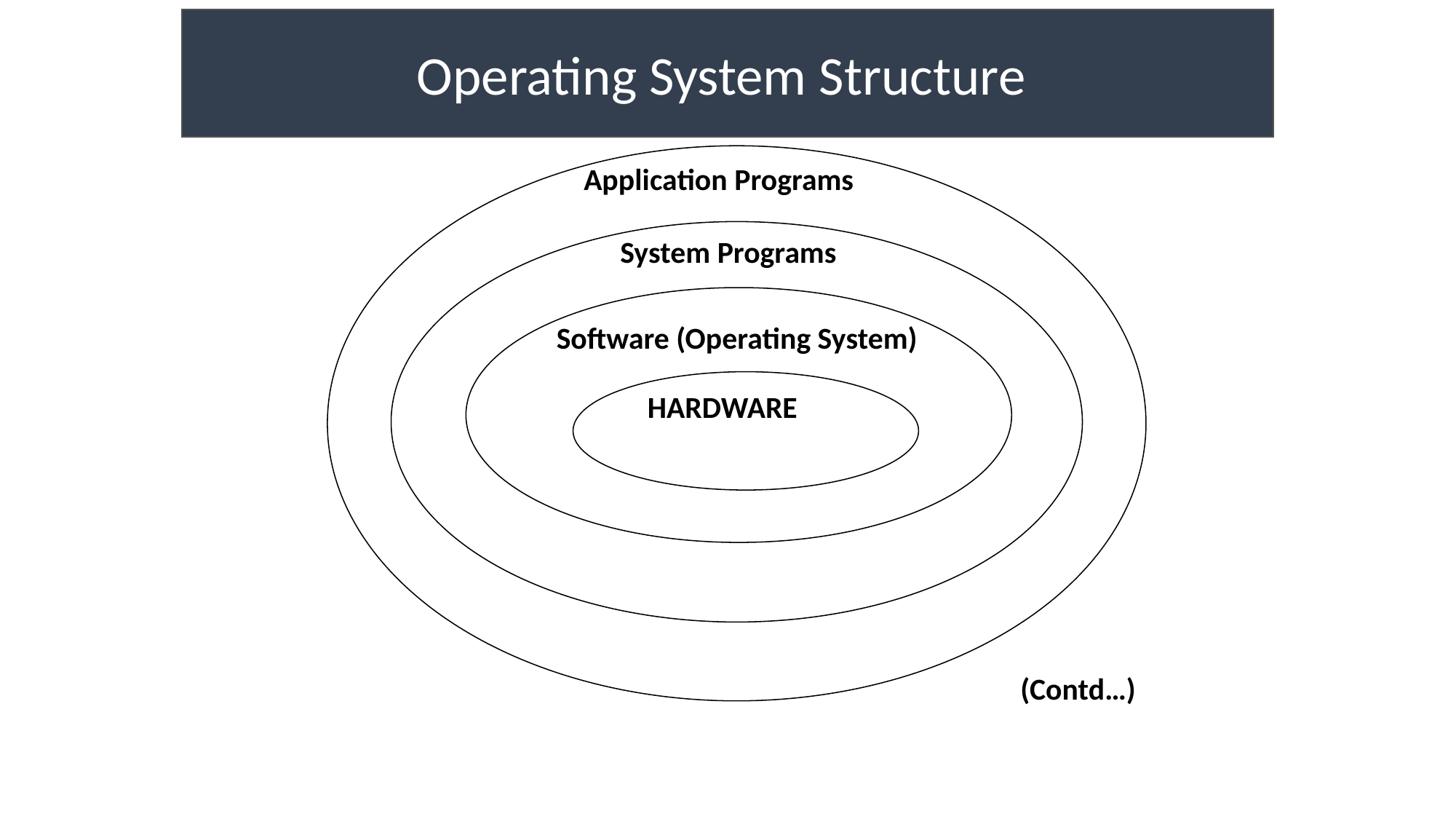

Operating System Structure

Application Programs

System Programs

Software (Operating System)

HARDWARE
(Contd…)